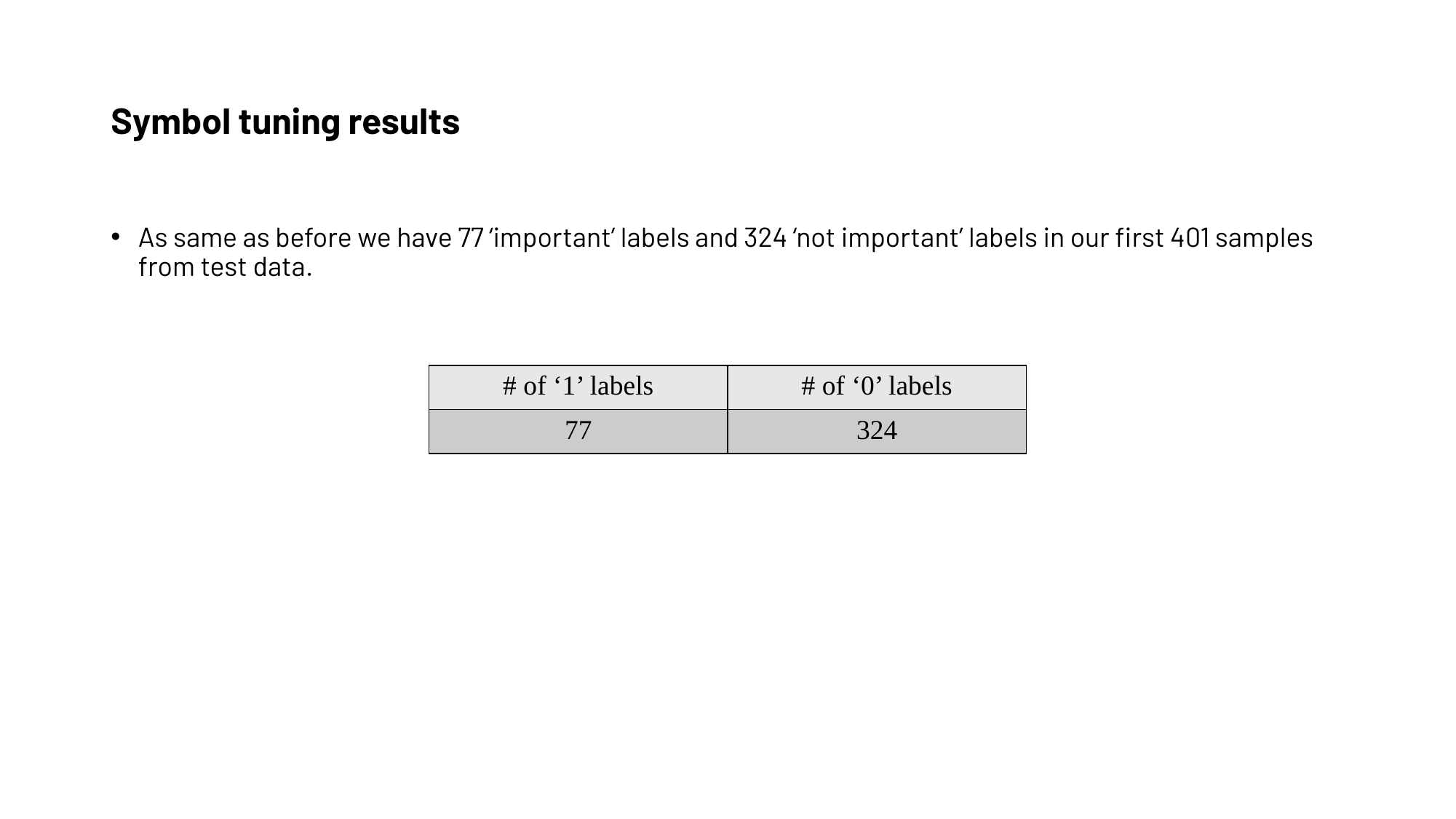

# Symbol tuning results
As same as before we have 77 ‘important’ labels and 324 ‘not important’ labels in our first 401 samples from test data.
| # of ‘1’ labels | # of ‘0’ labels |
| --- | --- |
| 77 | 324 |